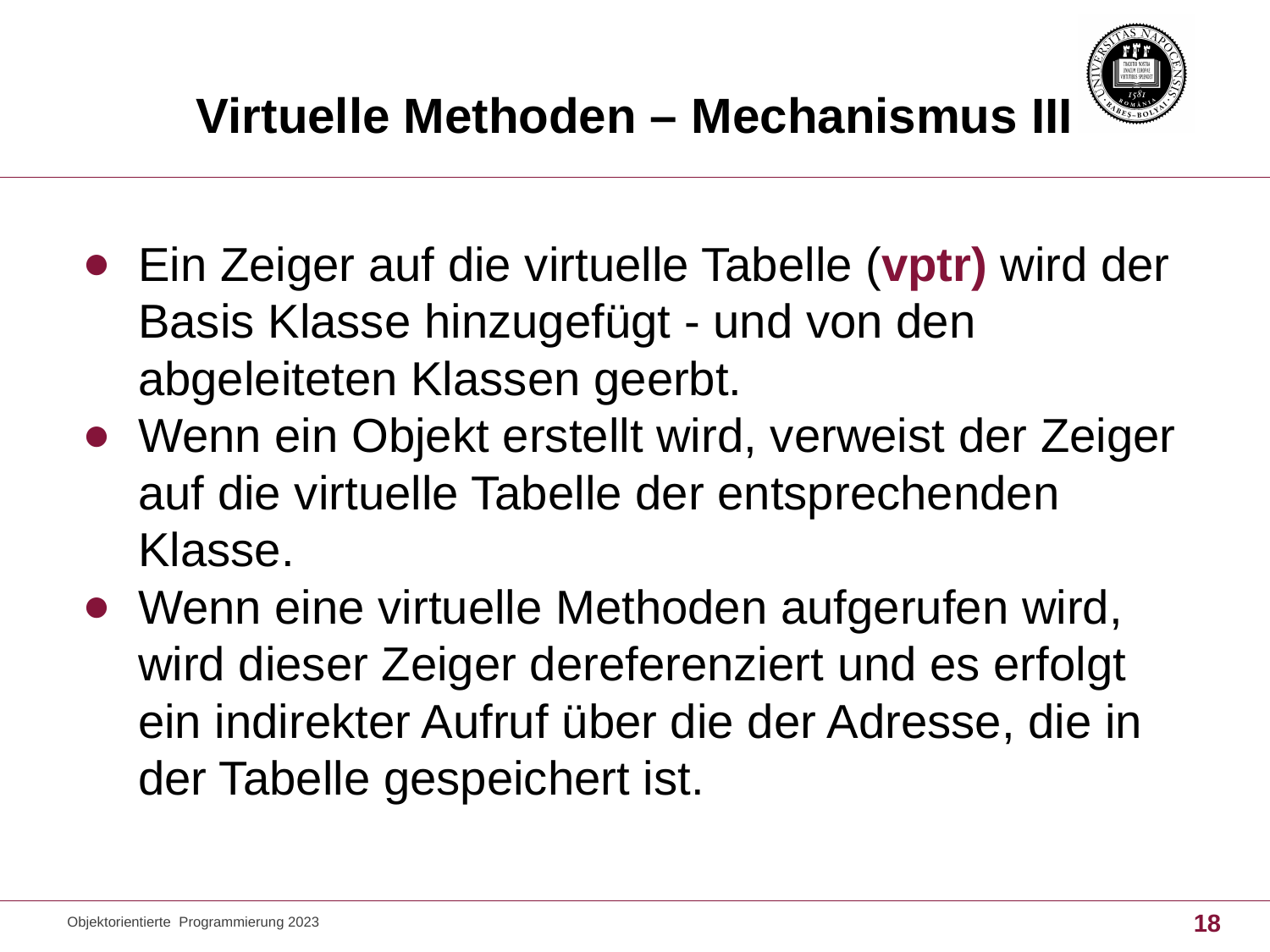

# Virtuelle Methoden – Mechanismus III
Ein Zeiger auf die virtuelle Tabelle (vptr) wird der Basis Klasse hinzugefügt - und von den abgeleiteten Klassen geerbt.
Wenn ein Objekt erstellt wird, verweist der Zeiger auf die virtuelle Tabelle der entsprechenden Klasse.
Wenn eine virtuelle Methoden aufgerufen wird, wird dieser Zeiger dereferenziert und es erfolgt ein indirekter Aufruf über die der Adresse, die in der Tabelle gespeichert ist.
Objektorientierte  Programmierung 2023
18